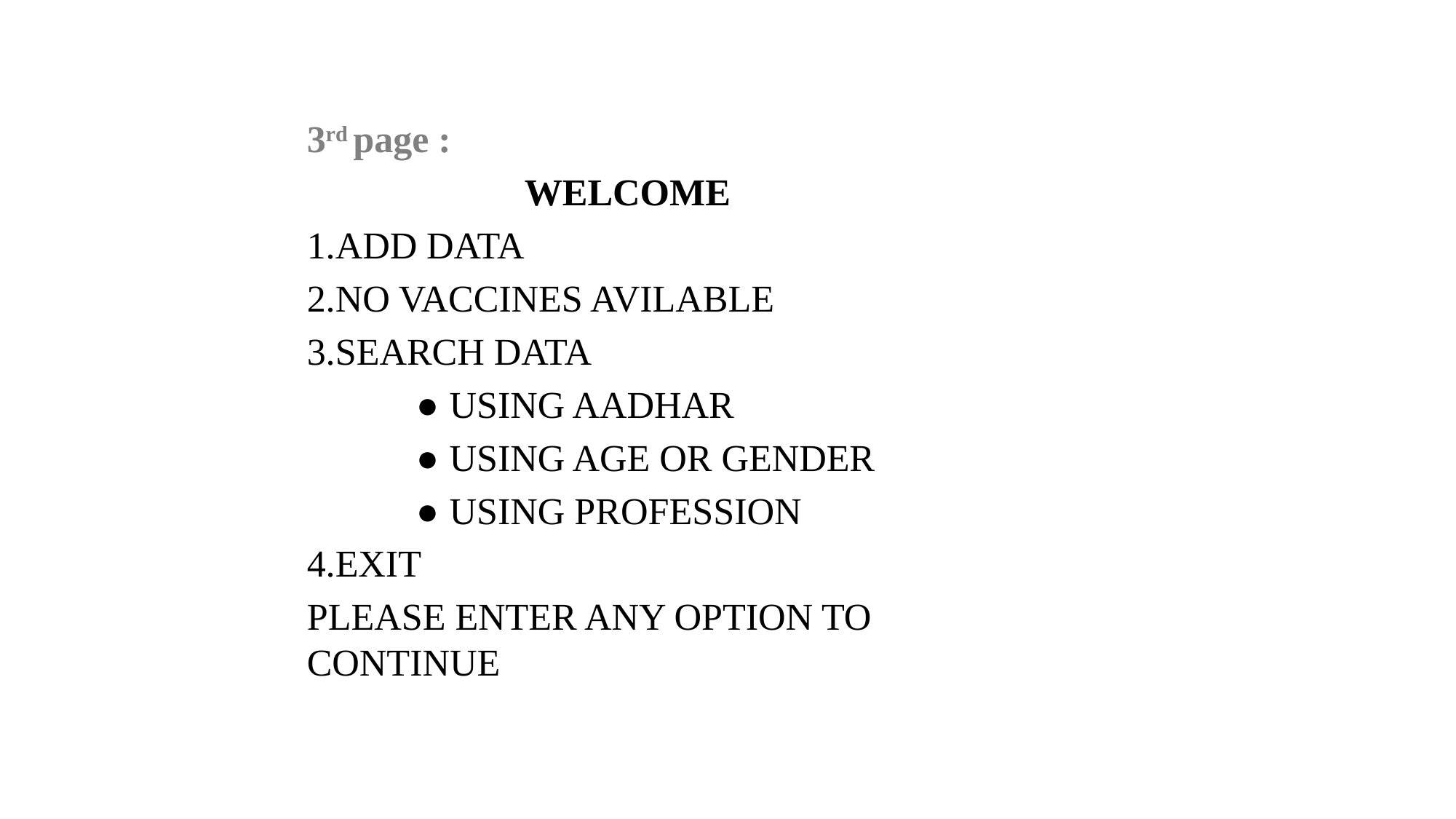

3rd page :
                       WELCOME
1.ADD DATA
2.NO VACCINES AVILABLE
3.SEARCH DATA
	● USING AADHAR
	● USING AGE OR GENDER
	● USING PROFESSION
4.EXIT
PLEASE ENTER ANY OPTION TO CONTINUE